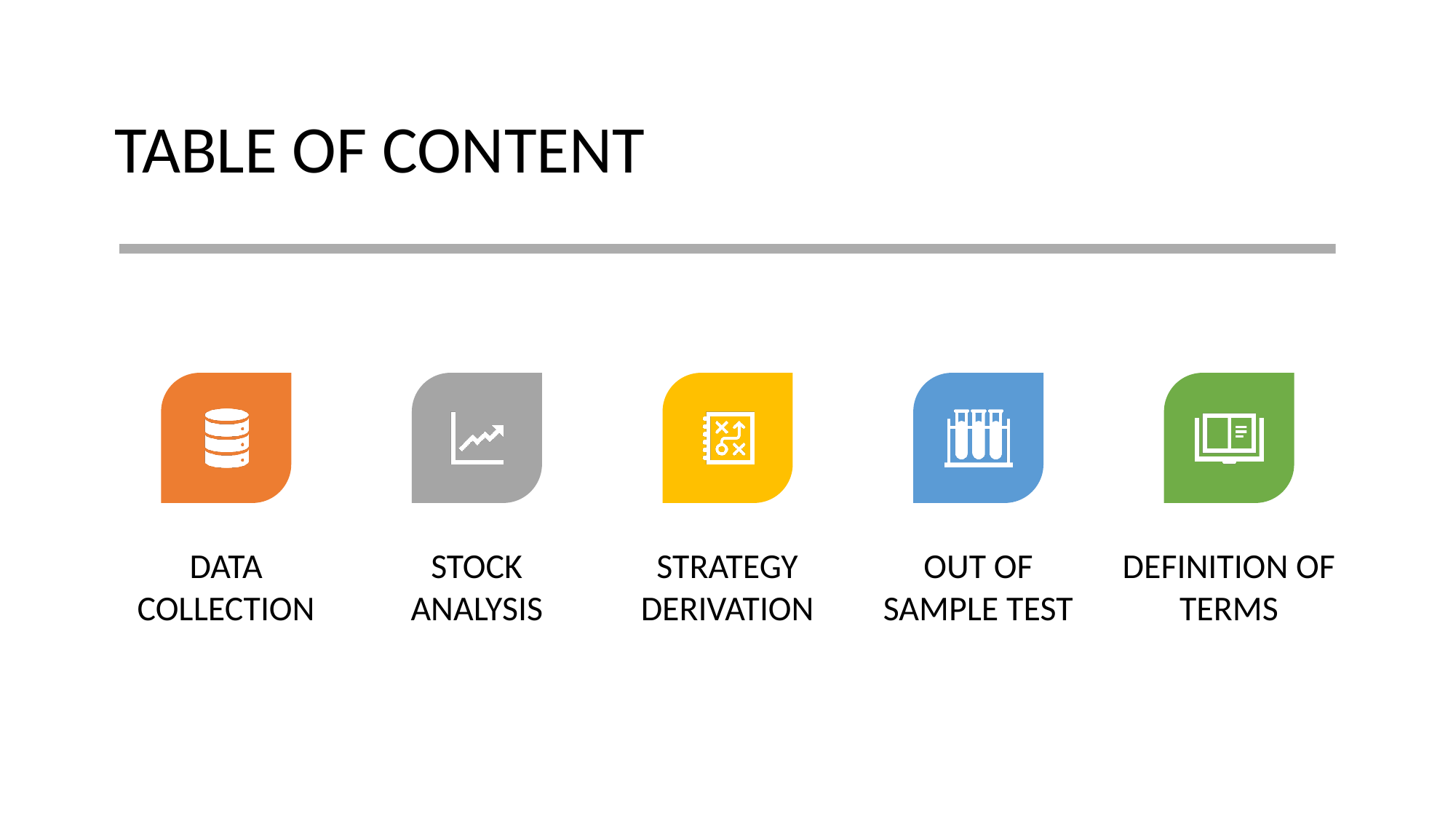

# TABLE OF CONTENT

DATA COLLECTION
STOCK ANALYSIS
STRATEGY DERIVATION
OUT OF SAMPLE TEST
DEFINITION OF TERMS